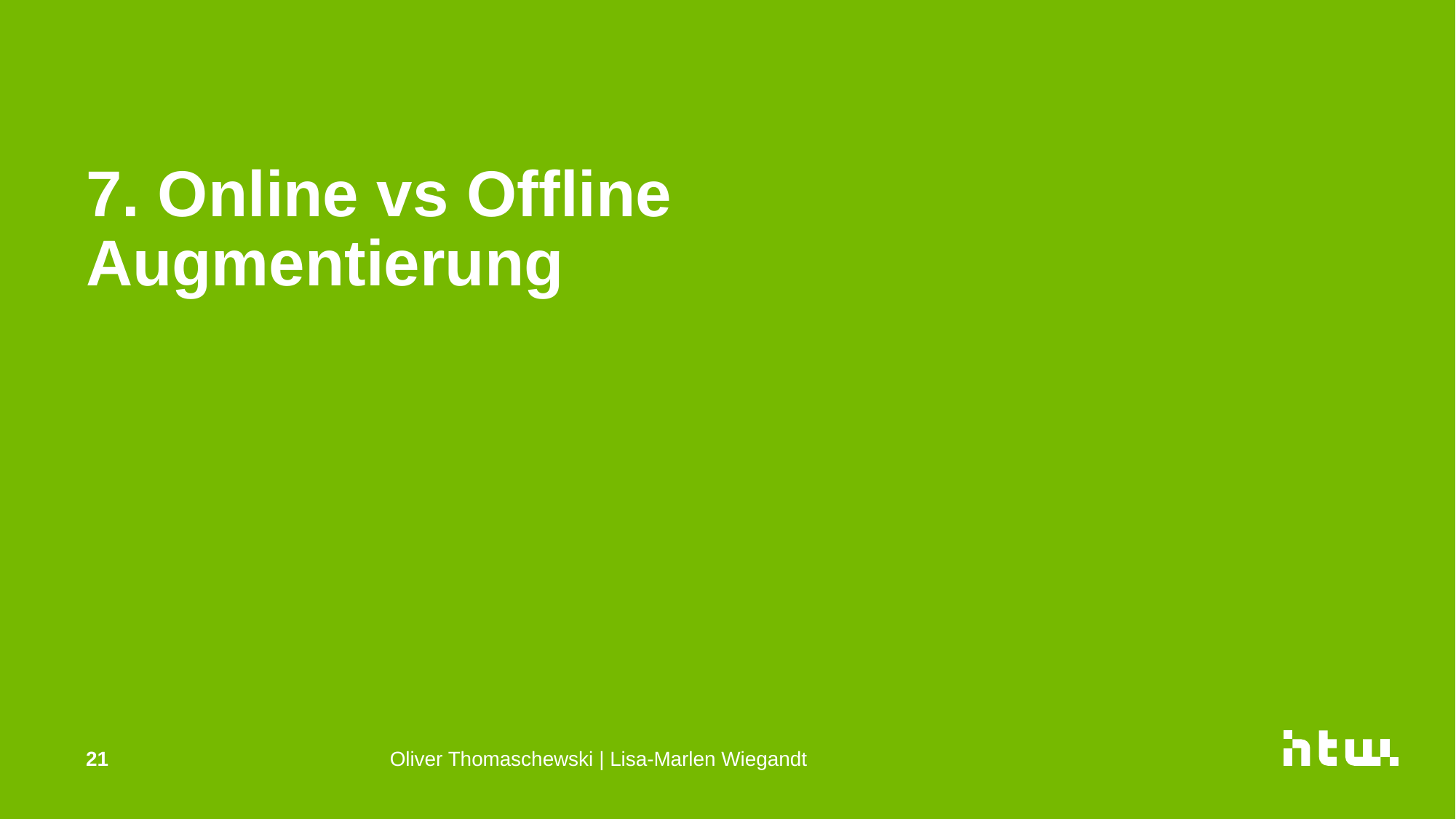

# 7. Online vs Offline Augmentierung
21
Oliver Thomaschewski | Lisa-Marlen Wiegandt